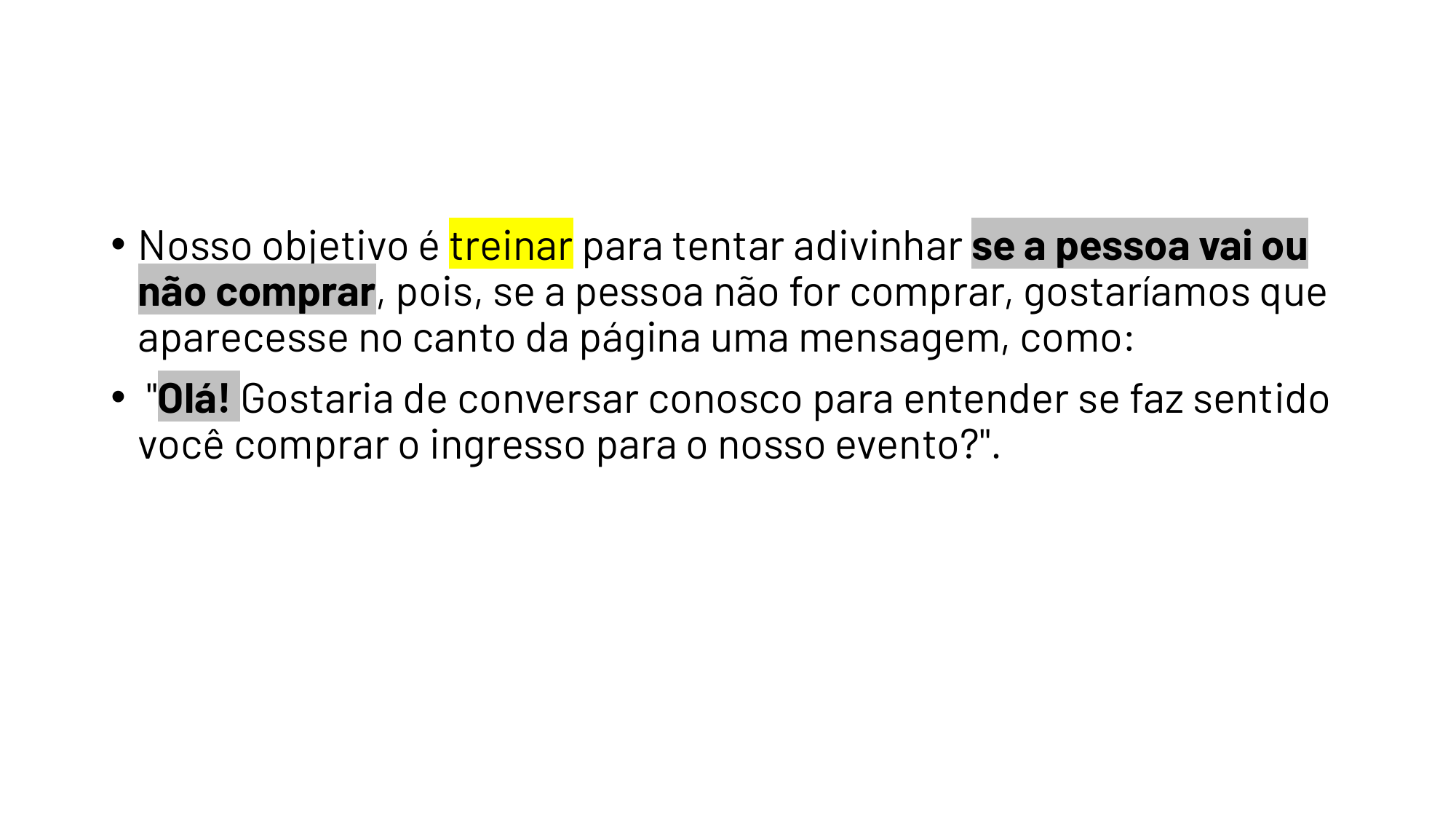

#
Nosso objetivo é treinar para tentar adivinhar se a pessoa vai ou não comprar, pois, se a pessoa não for comprar, gostaríamos que aparecesse no canto da página uma mensagem, como:
 "Olá! Gostaria de conversar conosco para entender se faz sentido você comprar o ingresso para o nosso evento?".